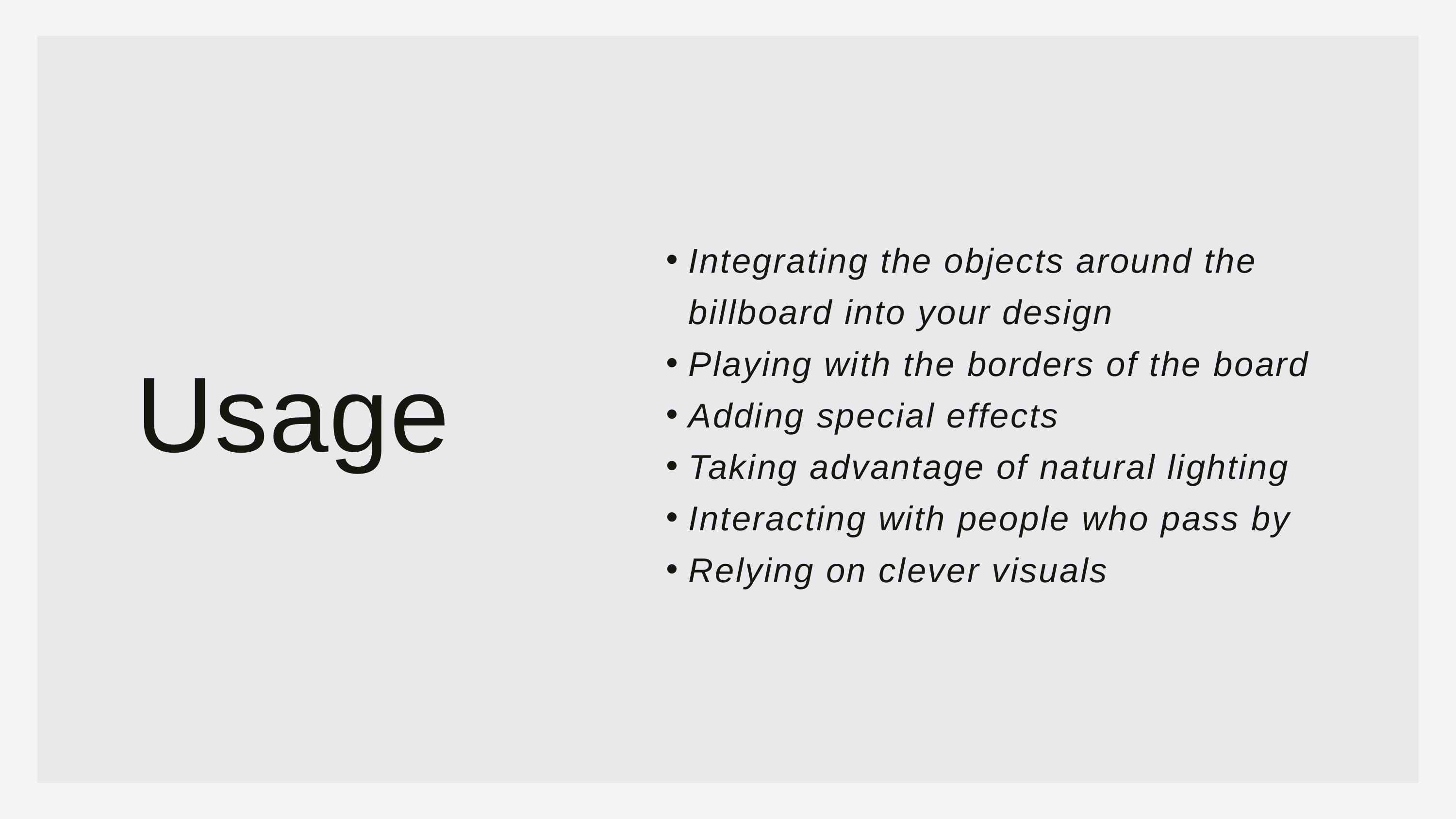

Integrating the objects around the billboard into your design
Playing with the borders of the board
Adding special effects
Taking advantage of natural lighting
Interacting with people who pass by
Relying on clever visuals

Usage